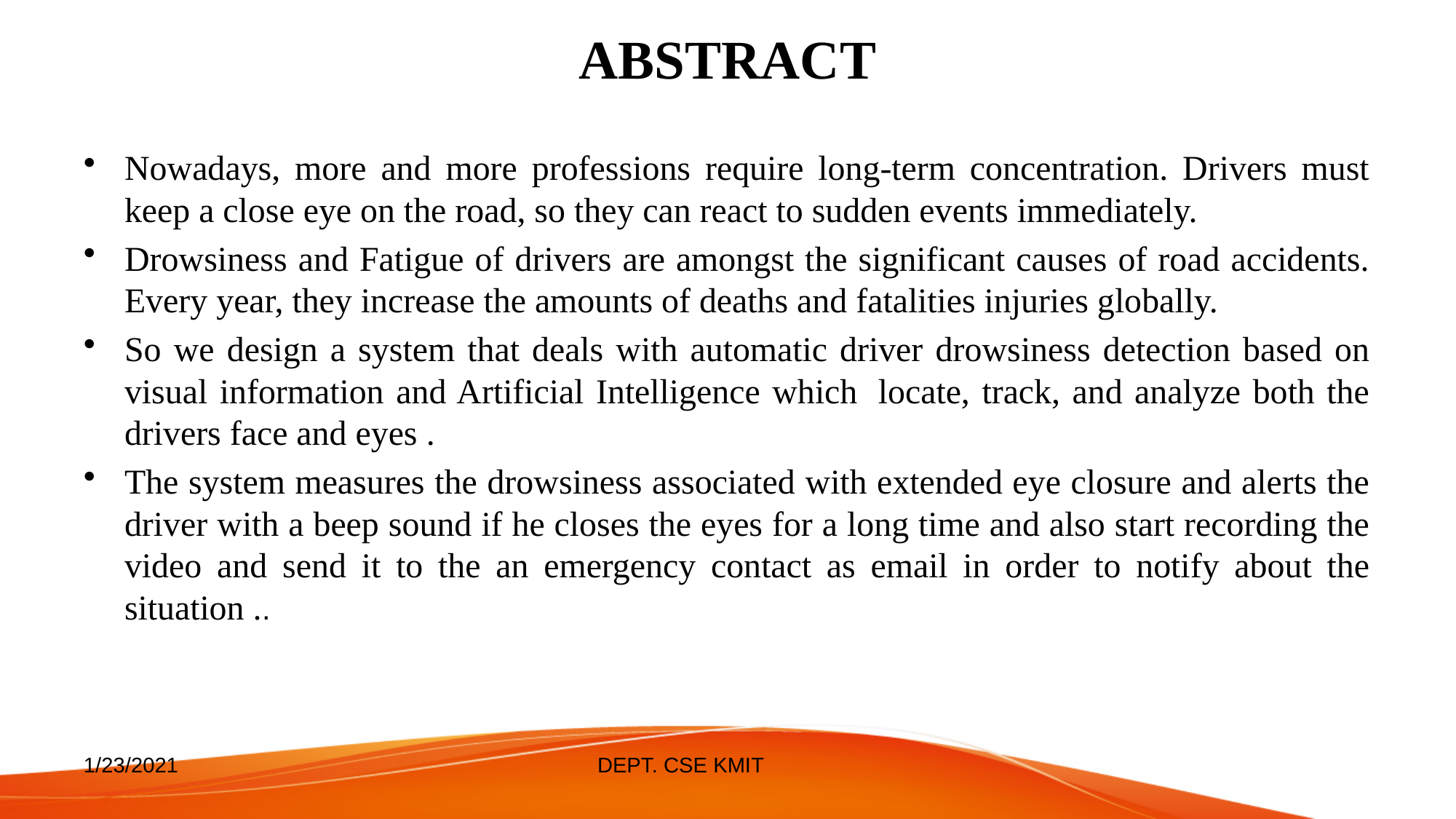

# ABSTRACT
Nowadays, more and more professions require long-term concentration. Drivers must keep a close eye on the road, so they can react to sudden events immediately.
Drowsiness and Fatigue of drivers are amongst the significant causes of road accidents. Every year, they increase the amounts of deaths and fatalities injuries globally.
So we design a system that deals with automatic driver drowsiness detection based on visual information and Artificial Intelligence which  locate, track, and analyze both the drivers face and eyes .
The system measures the drowsiness associated with extended eye closure and alerts the driver with a beep sound if he closes the eyes for a long time and also start recording the video and send it to the an emergency contact as email in order to notify about the situation ..

1/23/2021
DEPT. CSE KMIT
3